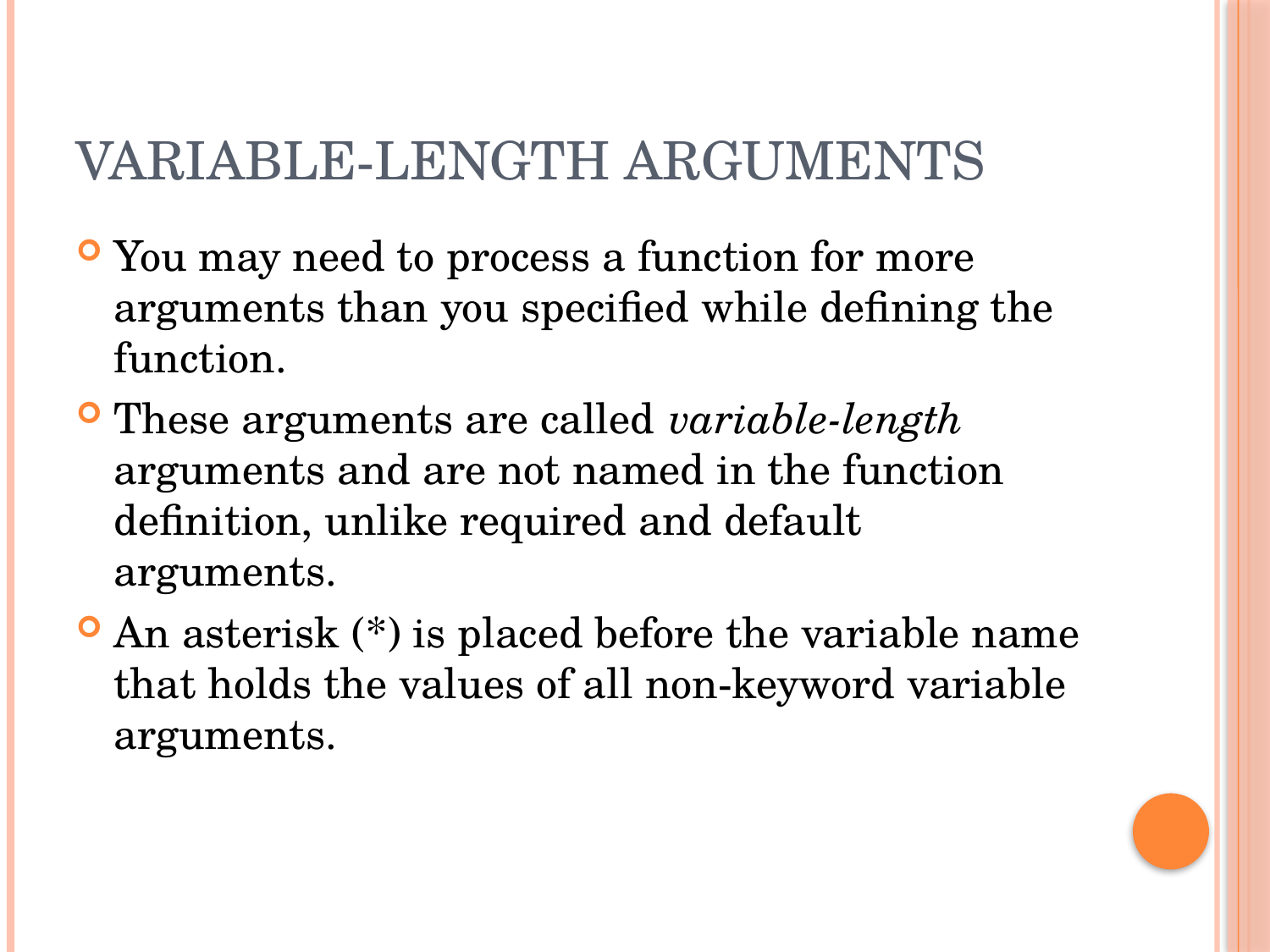

# Variable-length Arguments
You may need to process a function for more arguments than you specified while defining the function.
These arguments are called variable-length arguments and are not named in the function definition, unlike required and default arguments.
An asterisk (*) is placed before the variable name that holds the values of all non-keyword variable arguments.